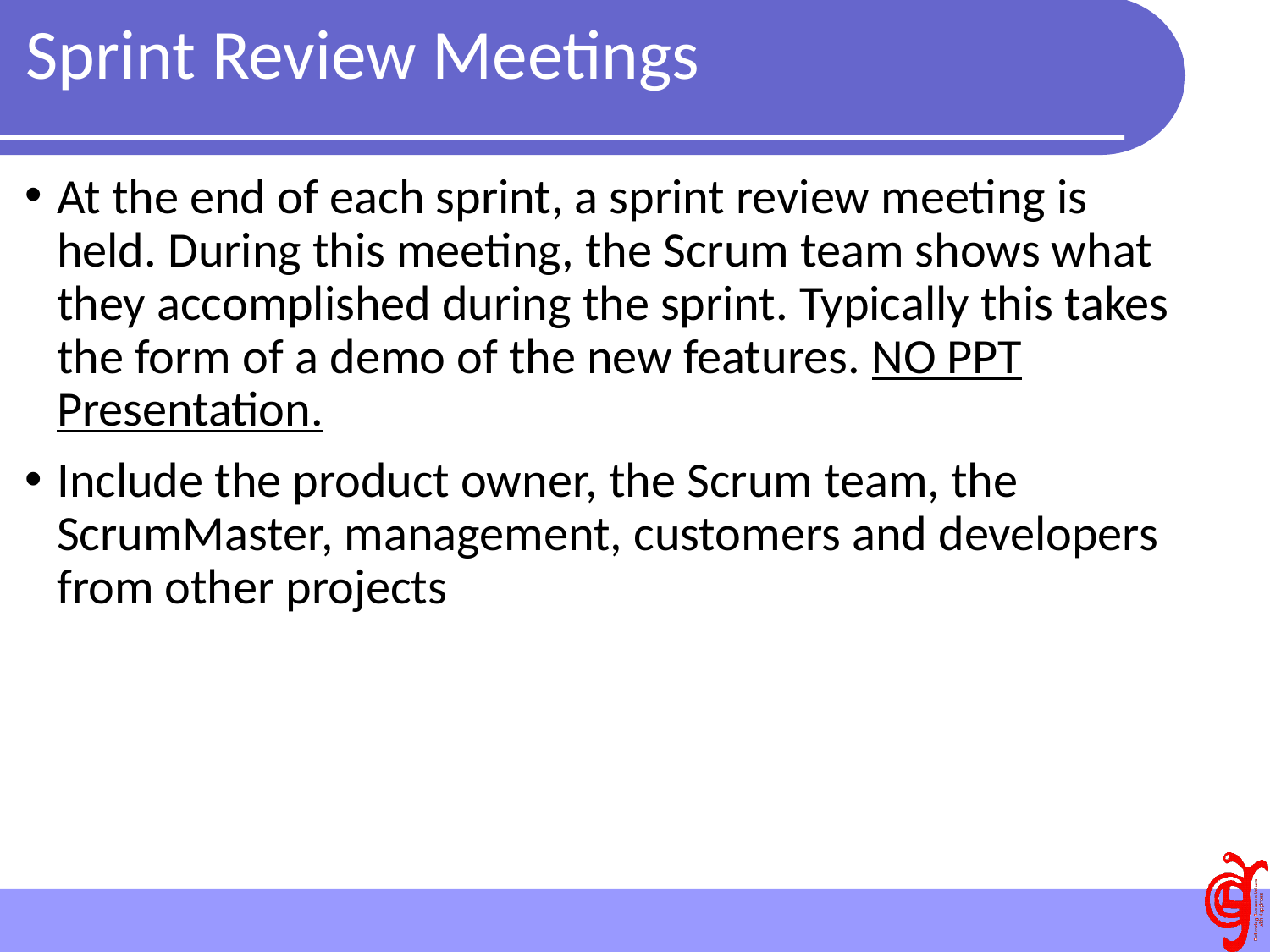

# Sprint Review Meetings
At the end of each sprint, a sprint review meeting is held. During this meeting, the Scrum team shows what they accomplished during the sprint. Typically this takes the form of a demo of the new features. NO PPT Presentation.
Include the product owner, the Scrum team, the ScrumMaster, management, customers and developers from other projects